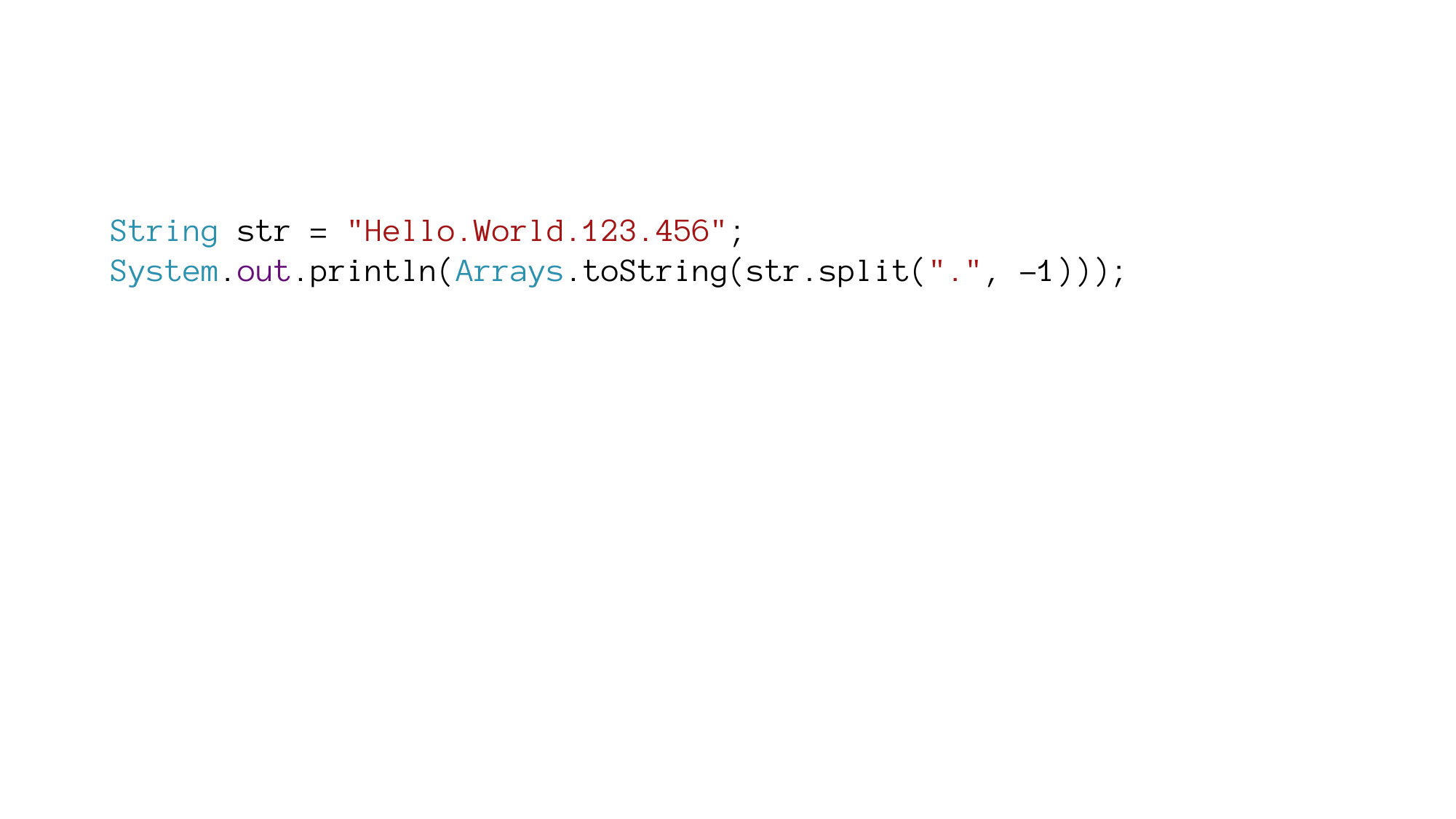

# split
String str = "Hello.World.123.456";
System.out.println(Arrays.toString(str.split(".", -1)));
/*
Output:
[, , , , , , , , , , , , , , , , , , , ]
 */